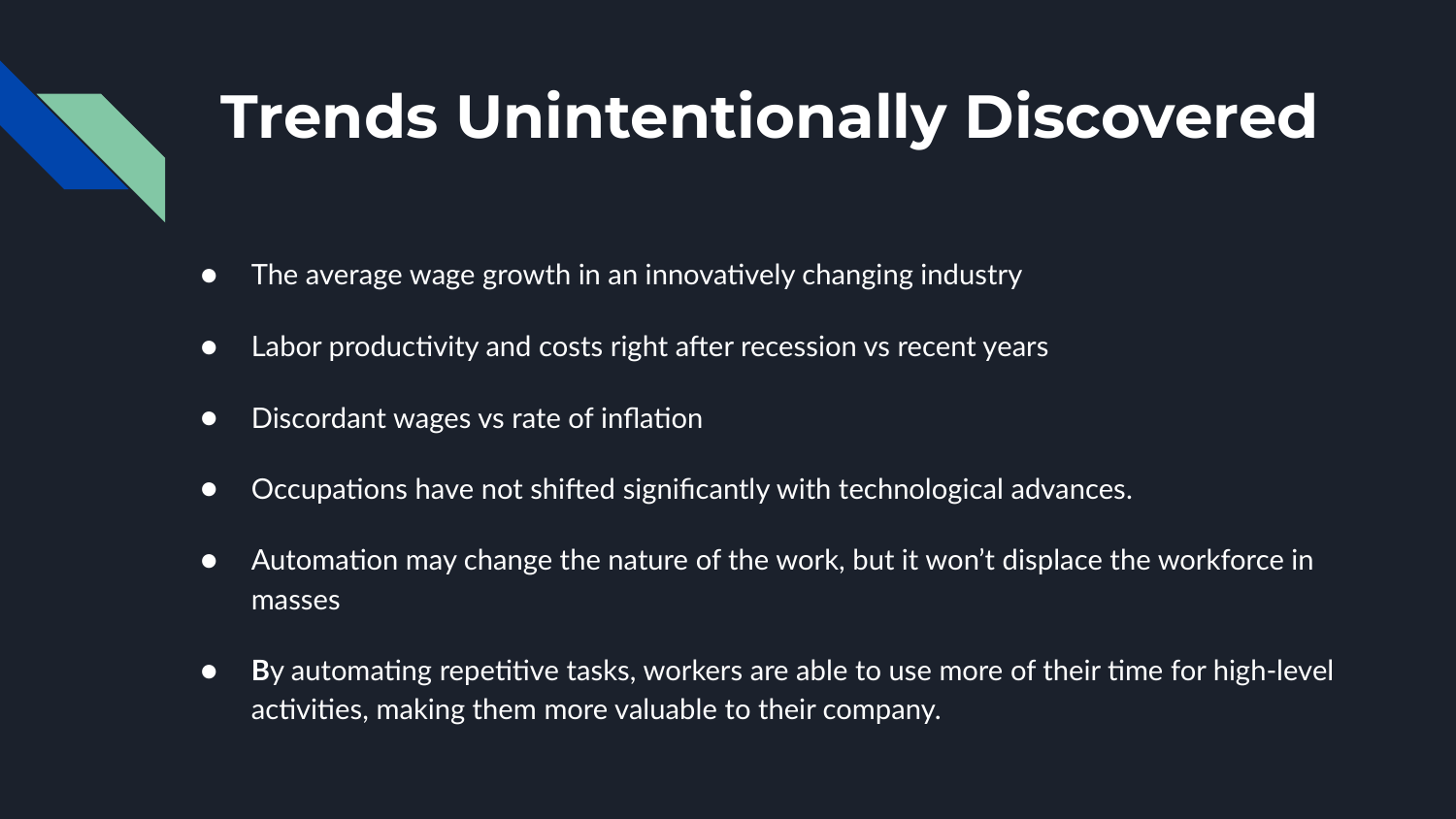

# Trends Unintentionally Discovered
The average wage growth in an innovatively changing industry
Labor productivity and costs right after recession vs recent years
Discordant wages vs rate of inflation
Occupations have not shifted significantly with technological advances.
Automation may change the nature of the work, but it won’t displace the workforce in masses
By automating repetitive tasks, workers are able to use more of their time for high-level activities, making them more valuable to their company.